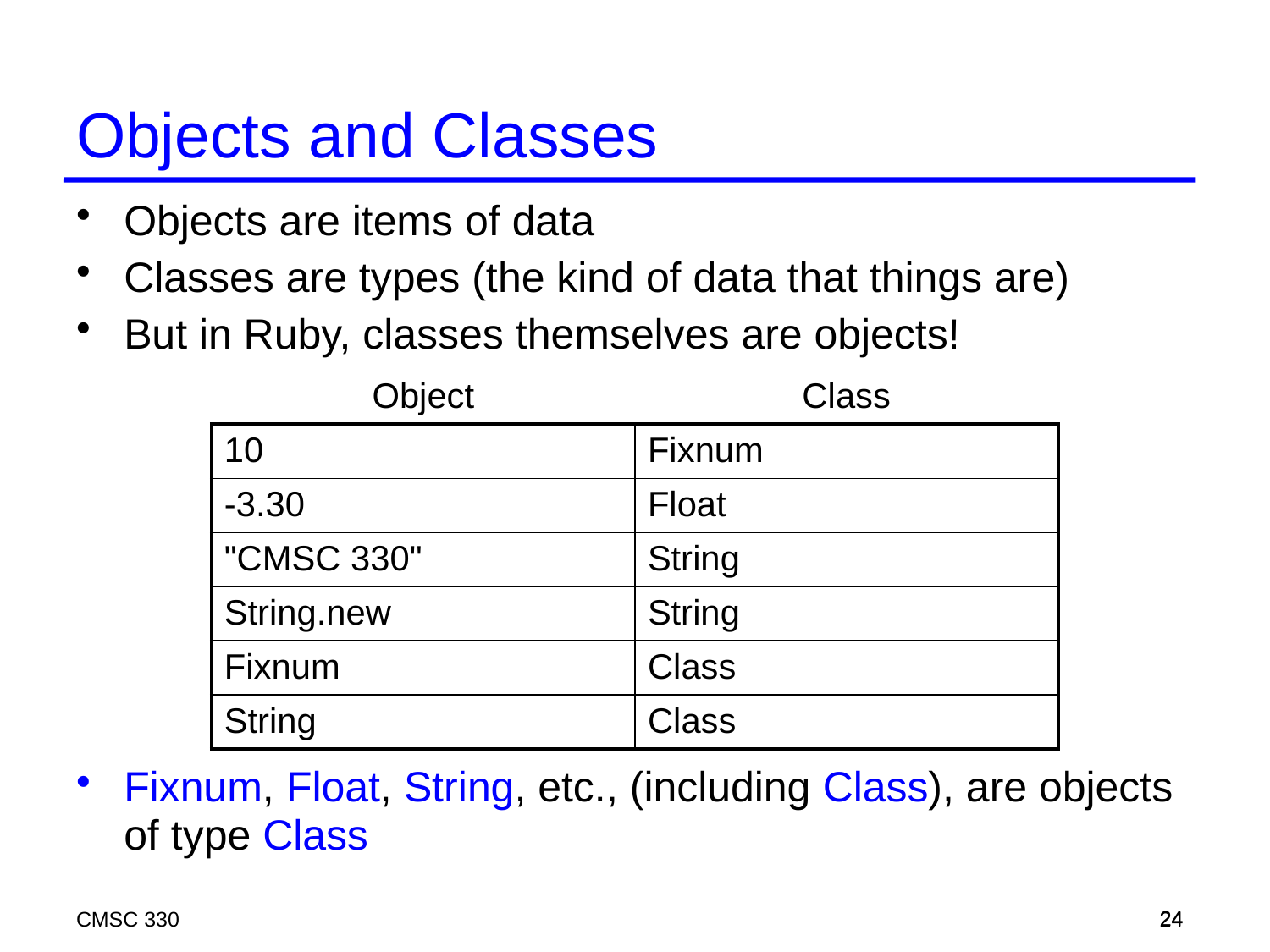

# Objects and Classes
Objects are items of data
Classes are types (the kind of data that things are)
But in Ruby, classes themselves are objects!

Fixnum, Float, String, etc., (including Class), are objects of type Class
| Object | Class |
| --- | --- |
| 10 | Fixnum |
| -3.30 | Float |
| "CMSC 330" | String |
| String.new | String |
| Fixnum | Class |
| String | Class |
CMSC 330
24
24